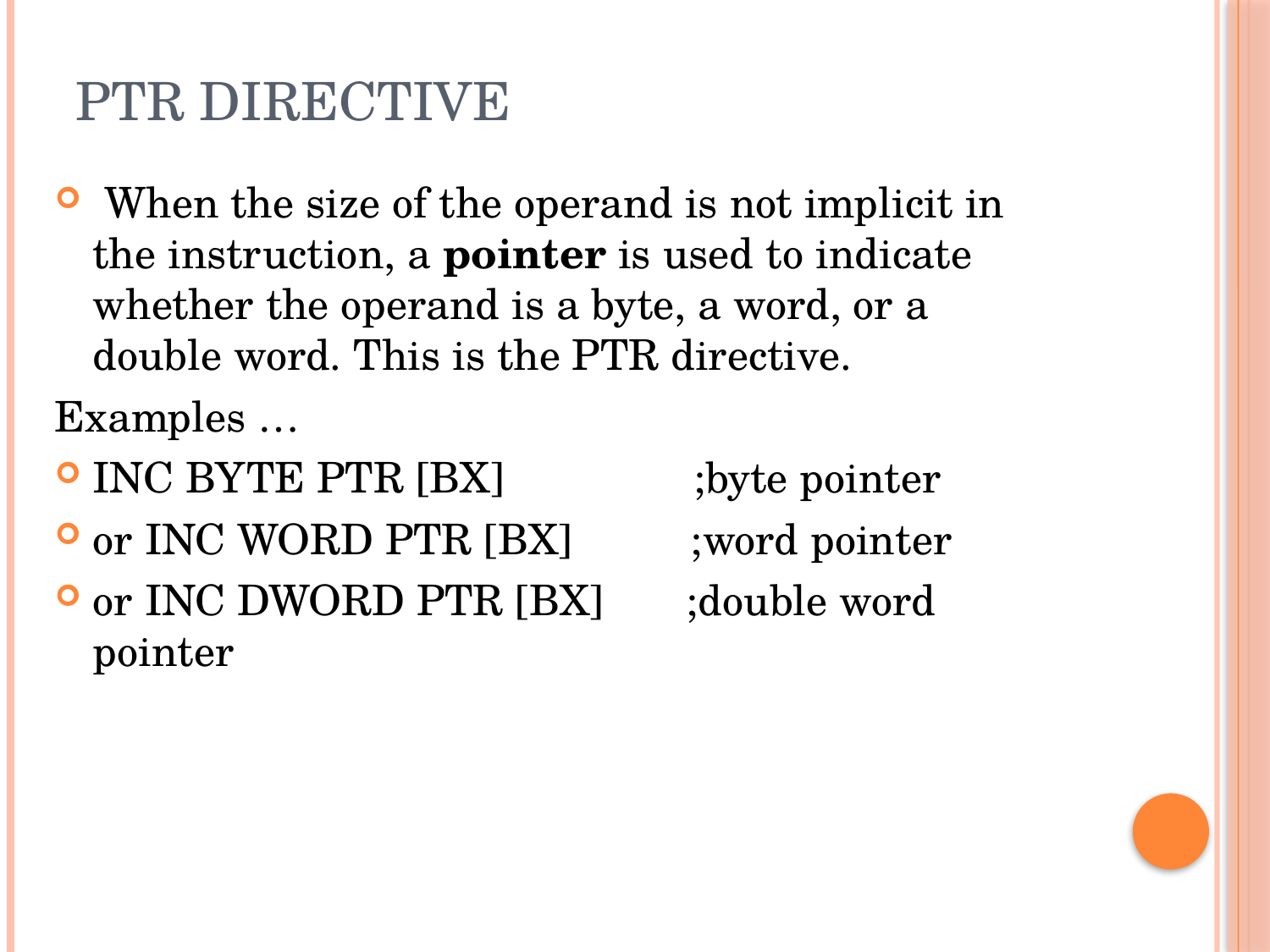

# PTR Directive
 When the size of the operand is not implicit in the instruction, a pointer is used to indicate whether the operand is a byte, a word, or a double word. This is the PTR directive.
Examples …
INC BYTE PTR [BX]                ;byte pointer
or INC WORD PTR [BX]          ;word pointer
or INC DWORD PTR [BX]       ;double word pointer